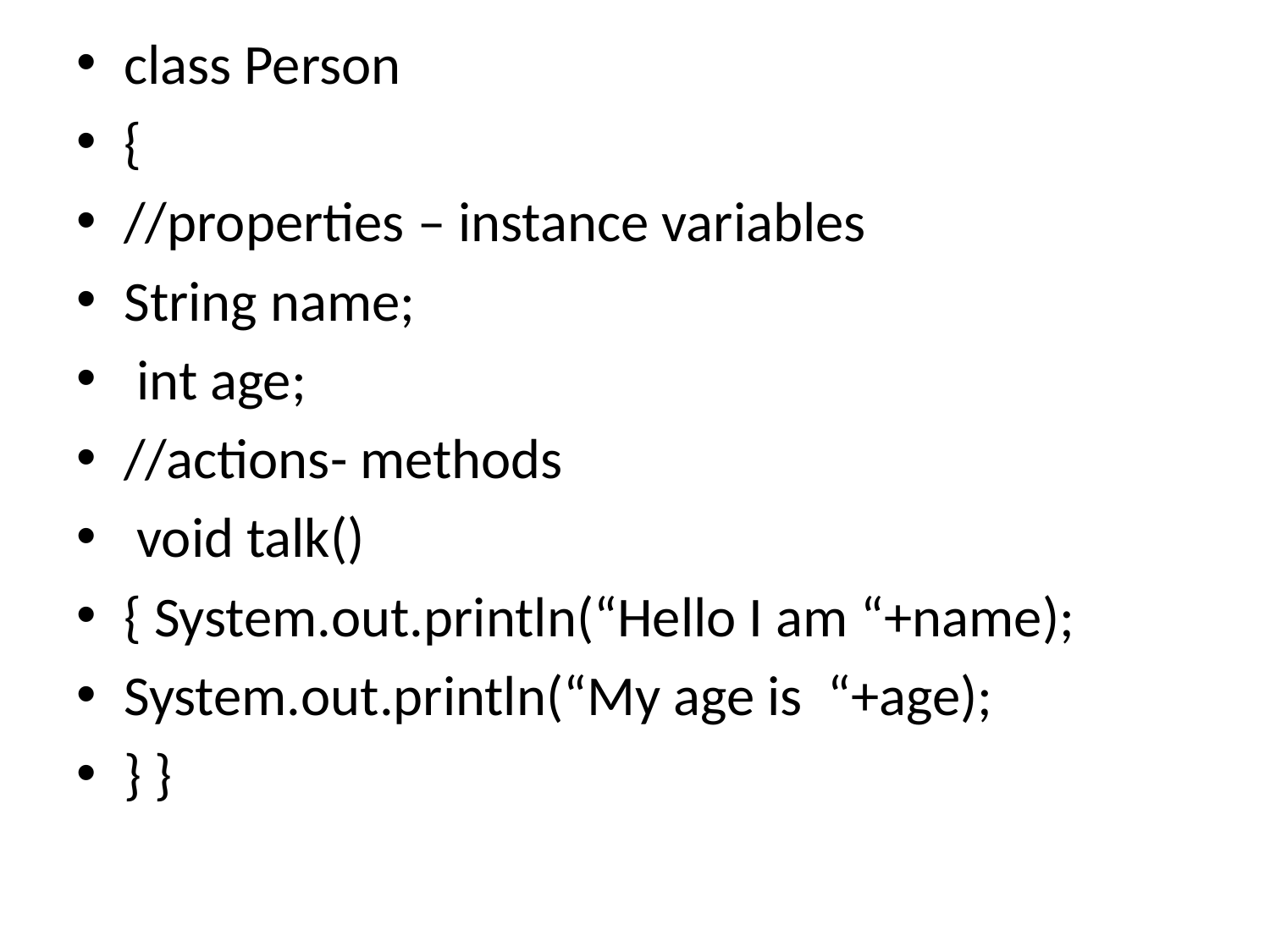

class Person
{
//properties – instance variables
String name;
 int age;
//actions- methods
 void talk()
{ System.out.println(“Hello I am “+name);
System.out.println(“My age is  “+age);
} }
#